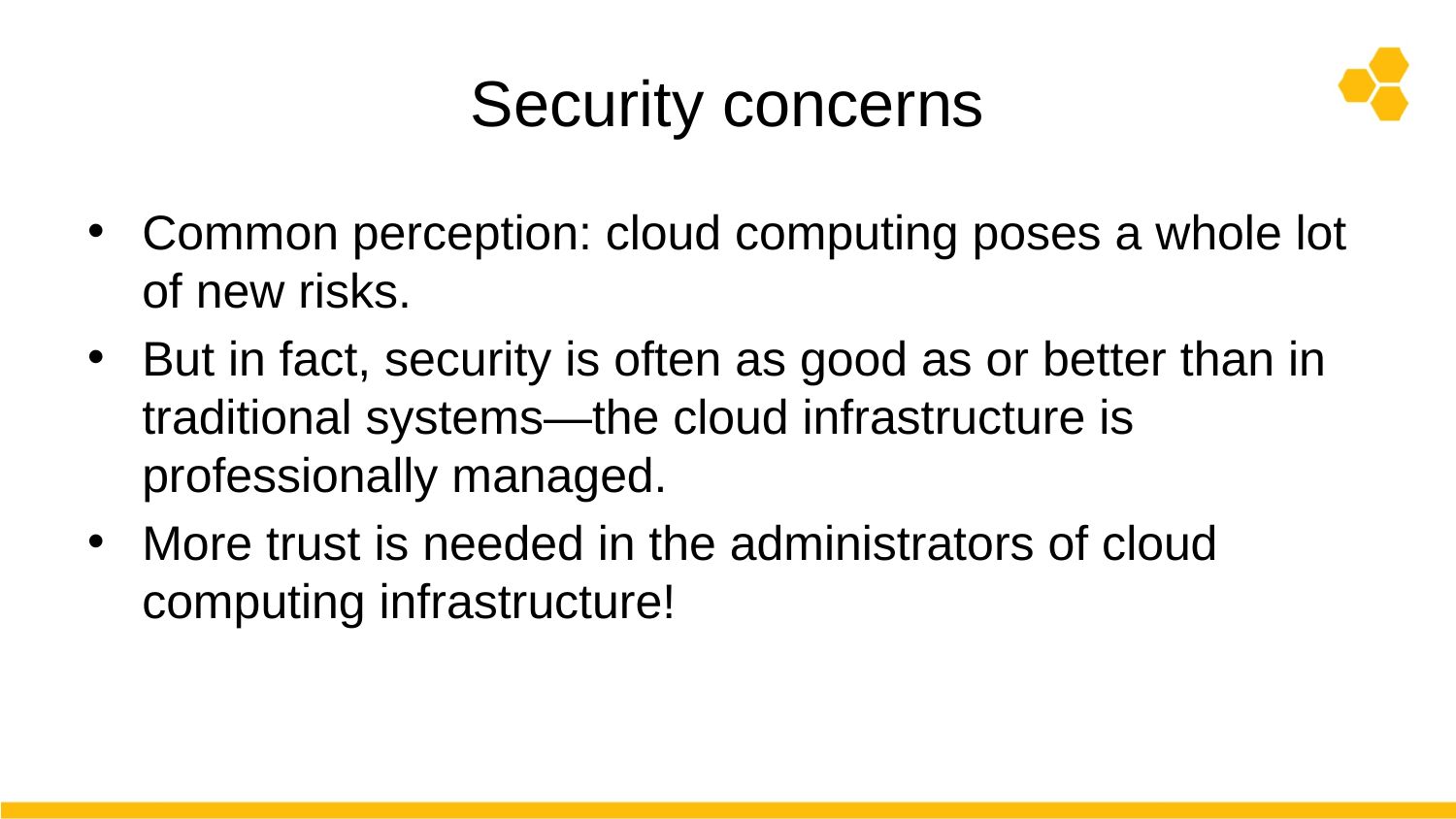

# Security concerns
Common perception: cloud computing poses a whole lot of new risks.
But in fact, security is often as good as or better than in traditional systems—the cloud infrastructure is professionally managed.
More trust is needed in the administrators of cloud computing infrastructure!